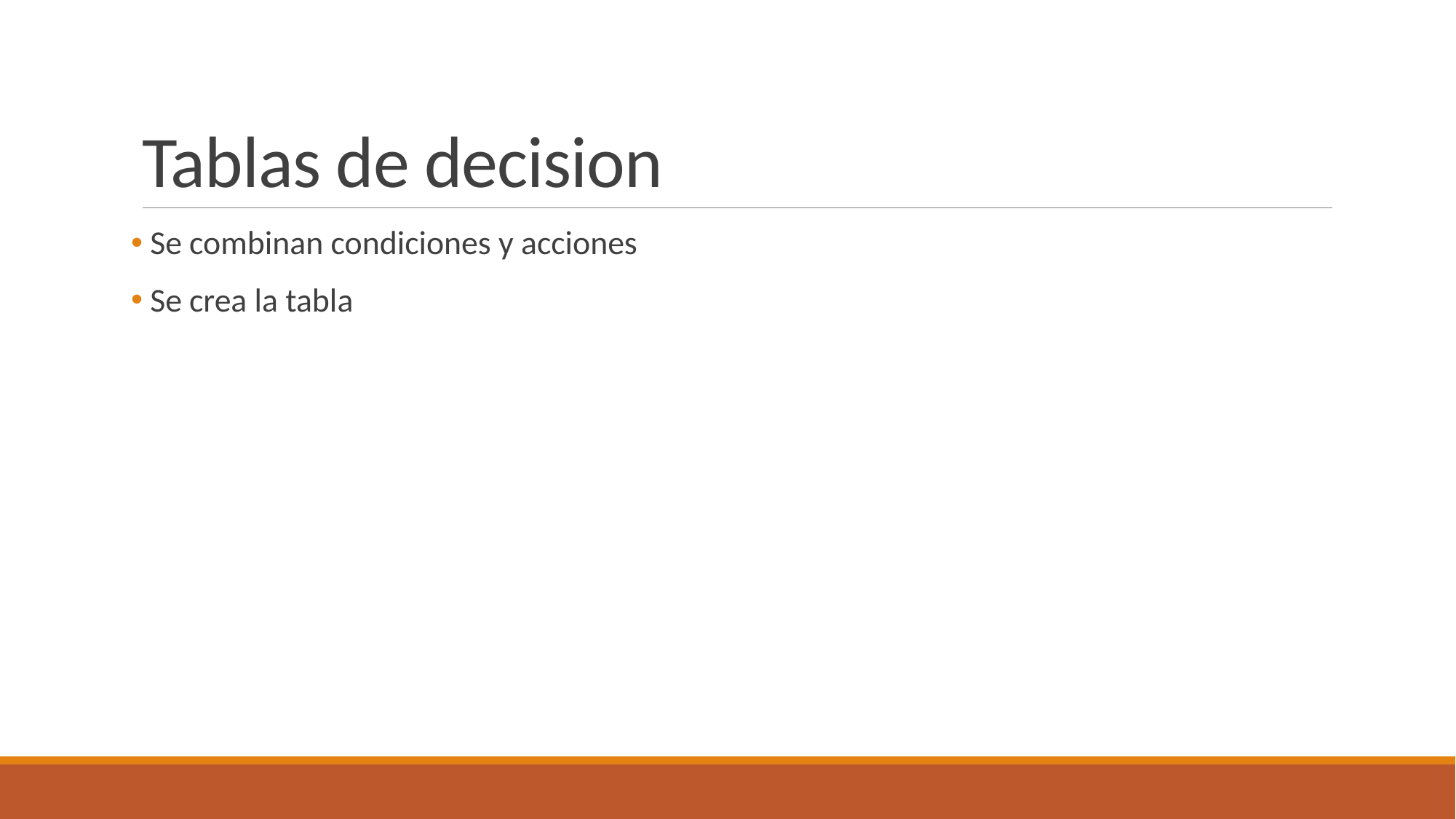

# Tablas de decision
 Se combinan condiciones y acciones
 Se crea la tabla